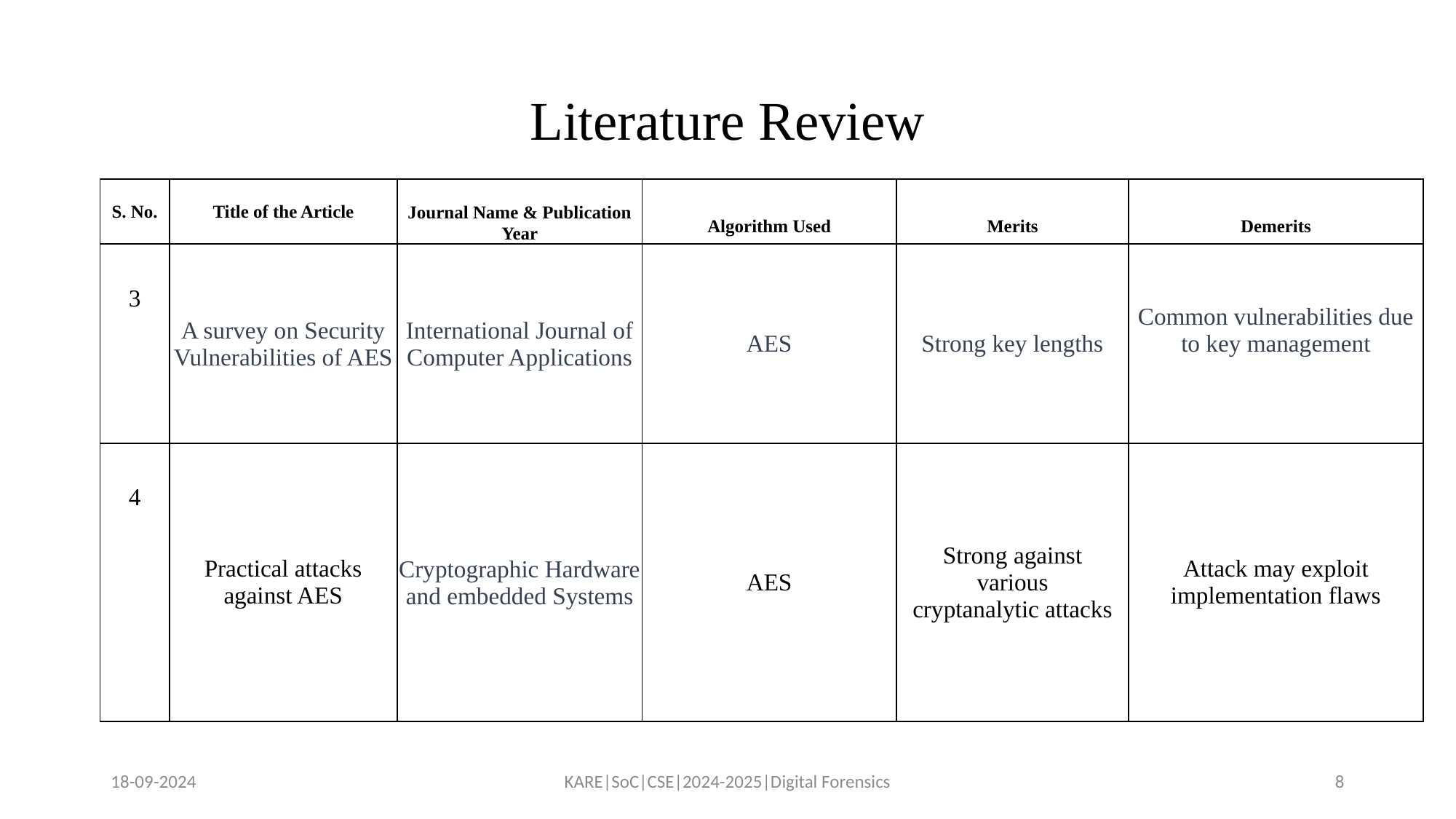

# Literature Review
| S. No. | Title of the Article | Journal Name & Publication Year | Algorithm Used | Merits | Demerits |
| --- | --- | --- | --- | --- | --- |
| 3 | A survey on Security Vulnerabilities of AES | International Journal of Computer Applications | AES | Strong key lengths | Common vulnerabilities due to key management |
| 4 | Practical attacks against AES | Cryptographic Hardware and embedded Systems | AES | Strong against various cryptanalytic attacks | Attack may exploit implementation flaws |
18-09-2024
KARE|SoC|CSE|2024-2025|Digital Forensics
8